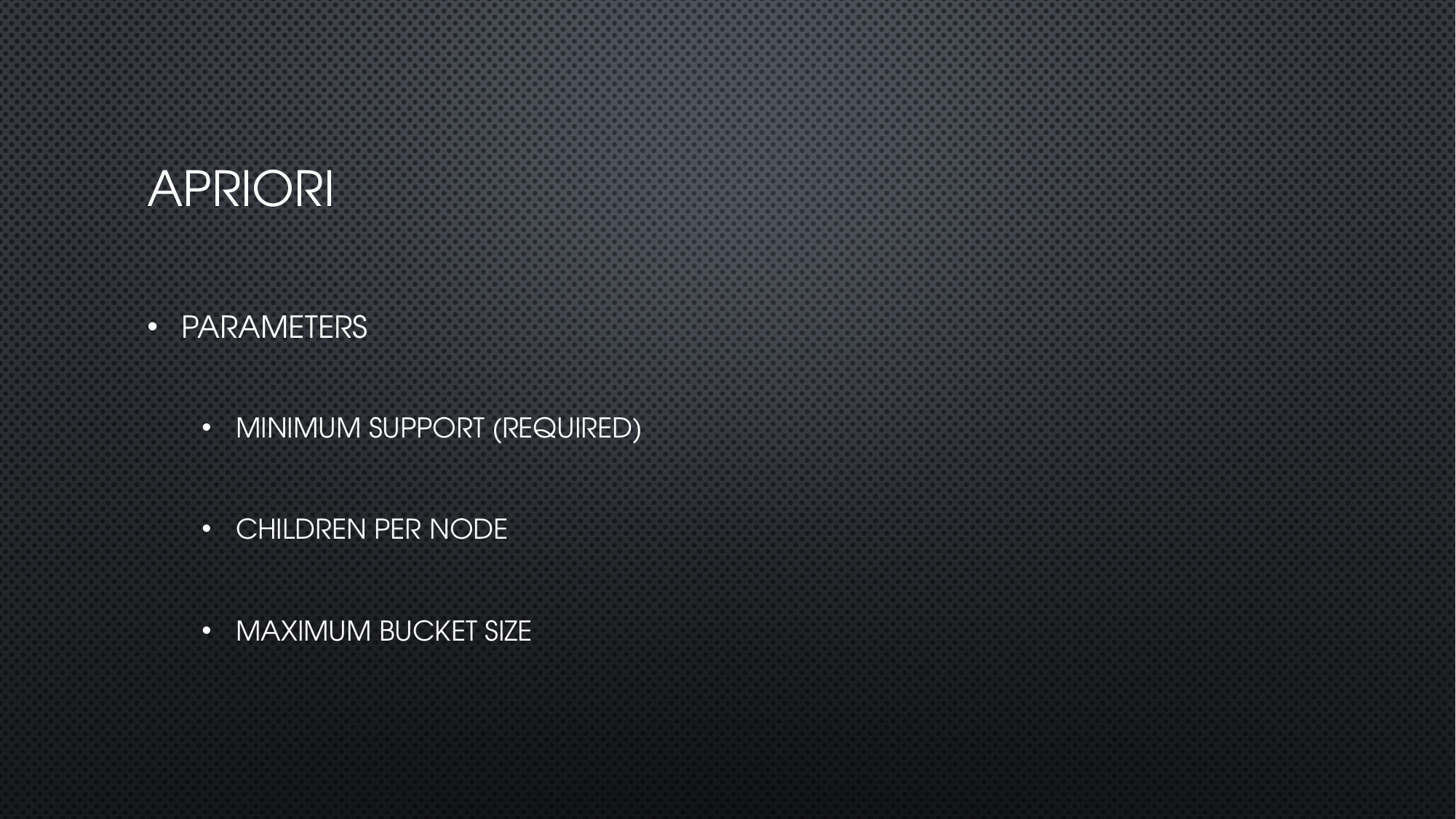

# Apriori
Parameters

Minimum support (required)

Children per node

Maximum bucket size